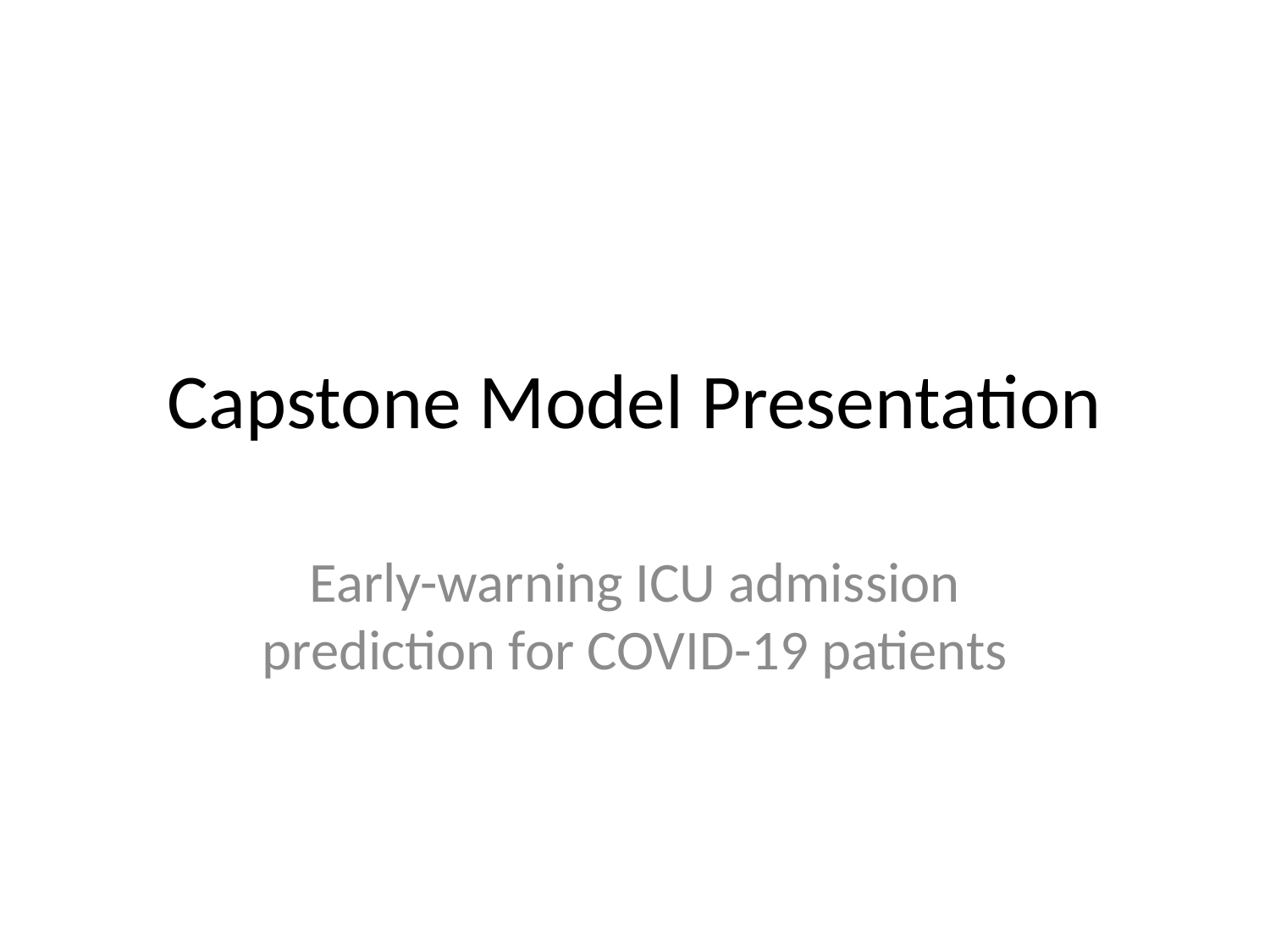

# Capstone Model Presentation
Early-warning ICU admission prediction for COVID-19 patients